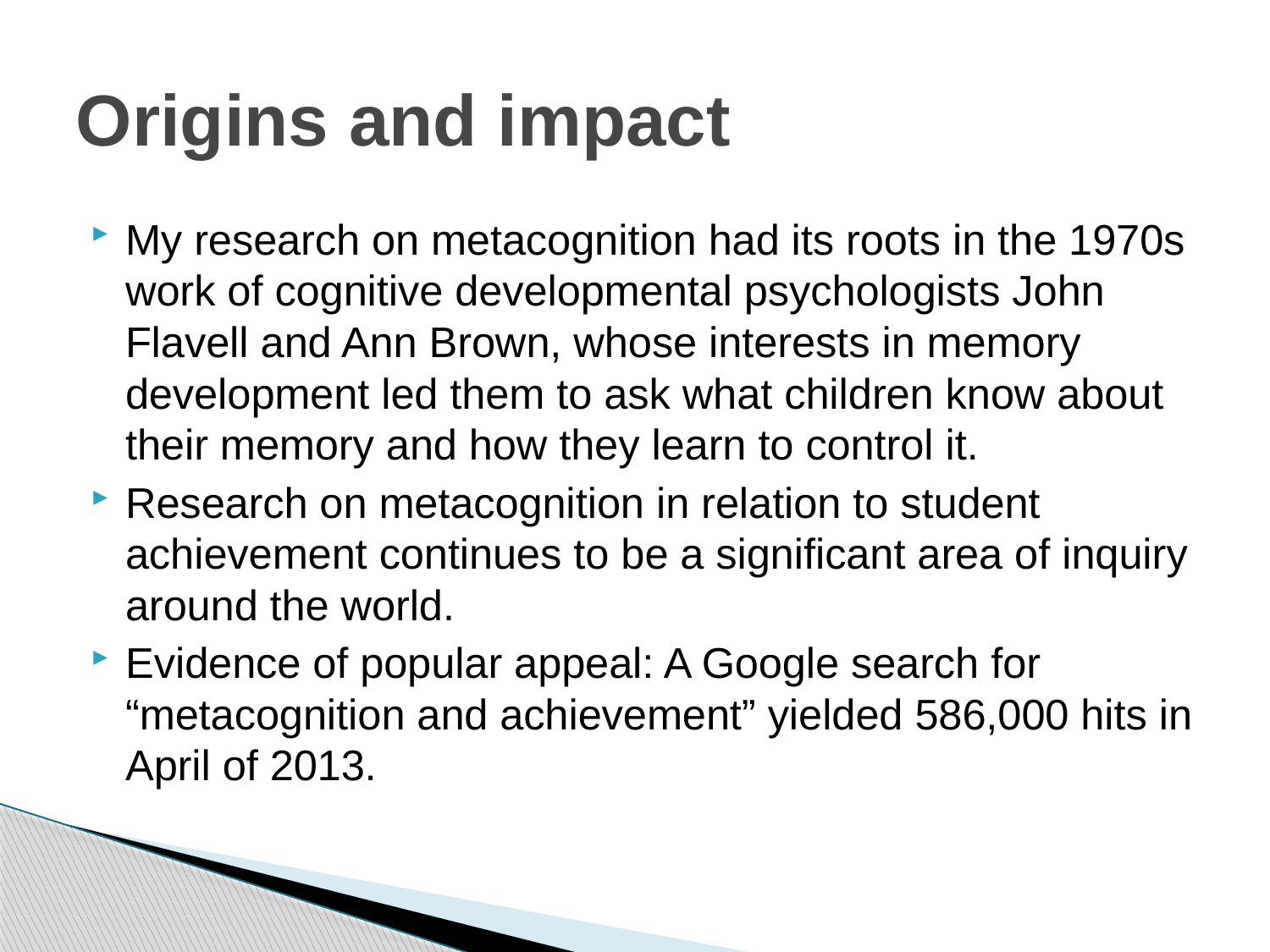

# Origins and impact
My research on metacognition had its roots in the 1970s work of cognitive developmental psychologists John Flavell and Ann Brown, whose interests in memory development led them to ask what children know about their memory and how they learn to control it.
Research on metacognition in relation to student achievement continues to be a significant area of inquiry around the world.
Evidence of popular appeal: A Google search for “metacognition and achievement” yielded 586,000 hits in April of 2013.